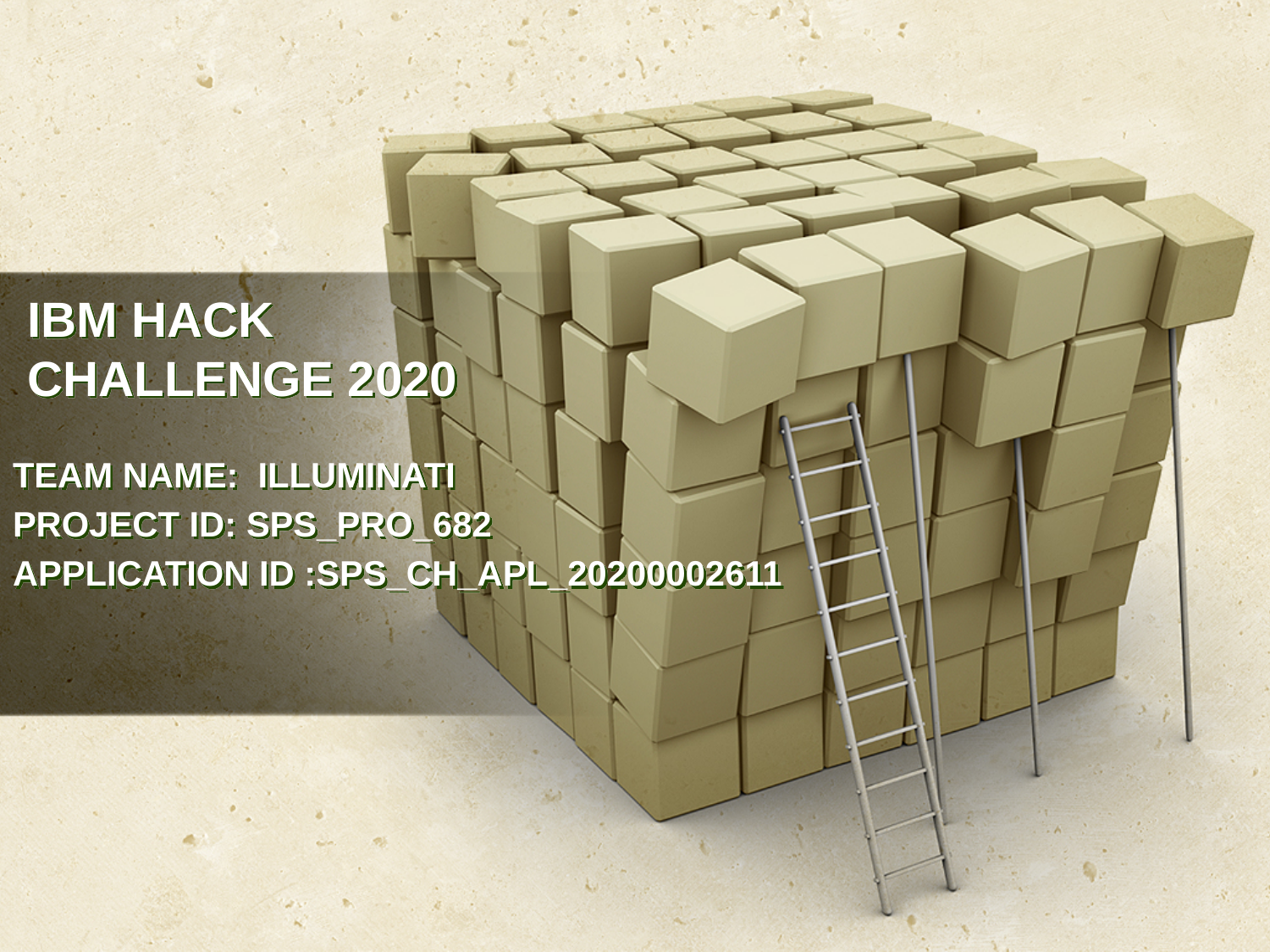

# IBM HACK CHALLENGE 2020
TEAM NAME:  ILLUMINATI
PROJECT ID: SPS_PRO_682
APPLICATION ID :SPS_CH_APL_20200002611